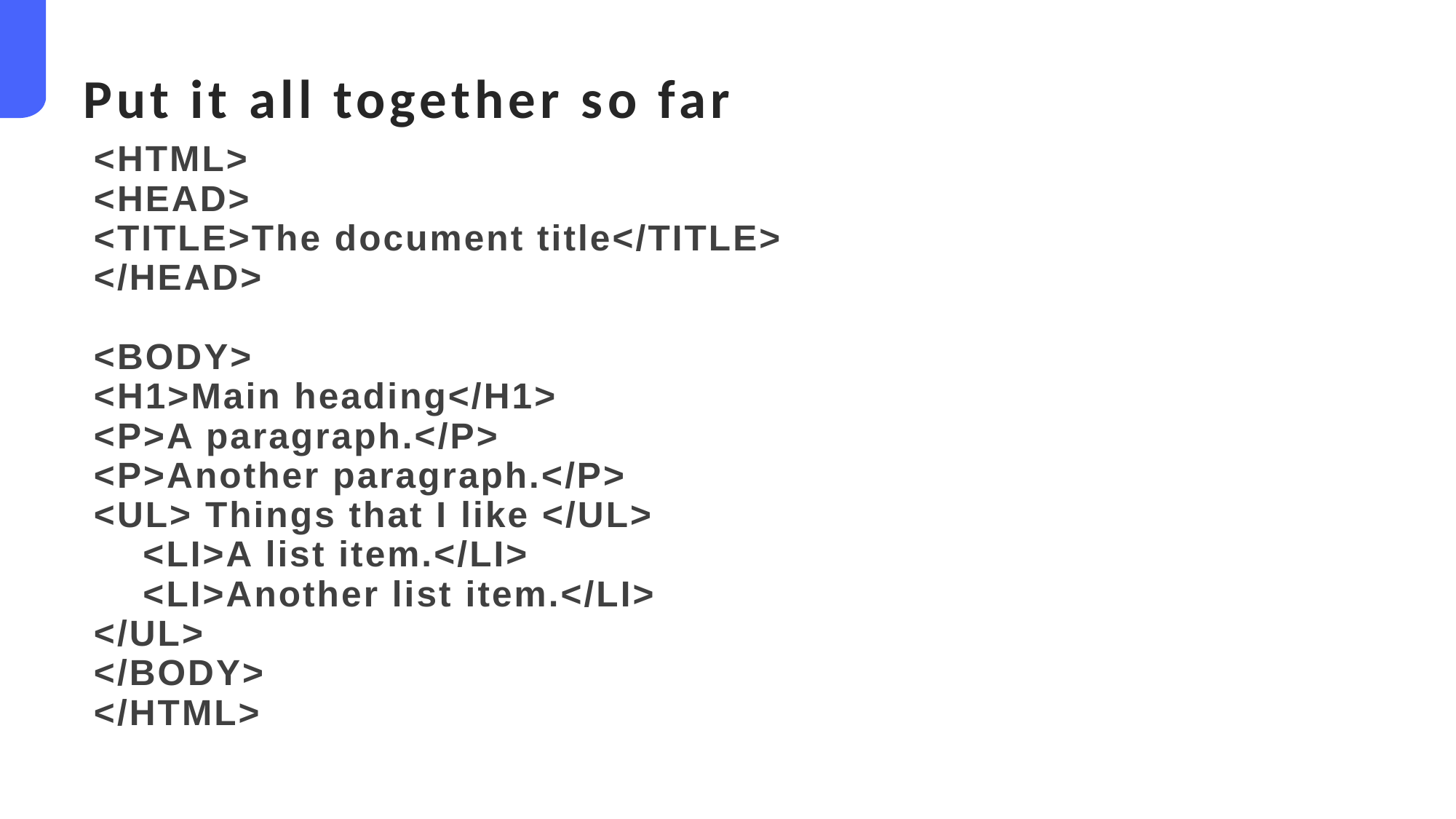

Put it all together so far
<HTML>
<HEAD>
<TITLE>The document title</TITLE>
</HEAD>

<BODY>
<H1>Main heading</H1>
<P>A paragraph.</P>
<P>Another paragraph.</P>
<UL> Things that I like </UL>
    <LI>A list item.</LI>
    <LI>Another list item.</LI>
</UL>
</BODY>
</HTML>